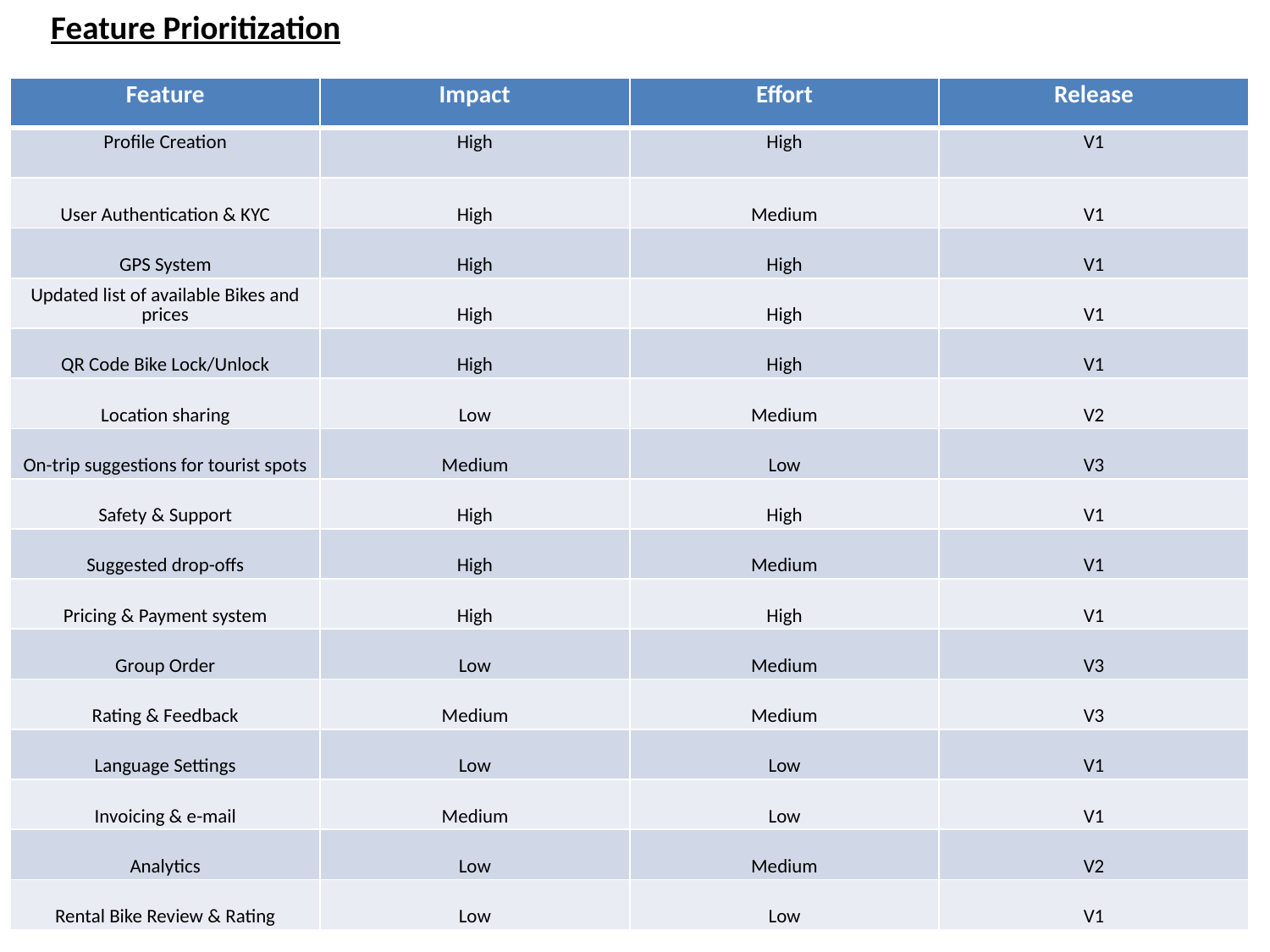

# Feature Prioritization
| Feature | Impact | Effort | Release |
| --- | --- | --- | --- |
| Profile Creation | High | High | V1 |
| User Authentication & KYC | High | Medium | V1 |
| GPS System | High | High | V1 |
| Updated list of available Bikes and prices | High | High | V1 |
| QR Code Bike Lock/Unlock | High | High | V1 |
| Location sharing | Low | Medium | V2 |
| On-trip suggestions for tourist spots | Medium | Low | V3 |
| Safety & Support | High | High | V1 |
| Suggested drop-offs | High | Medium | V1 |
| Pricing & Payment system | High | High | V1 |
| Group Order | Low | Medium | V3 |
| Rating & Feedback | Medium | Medium | V3 |
| Language Settings | Low | Low | V1 |
| Invoicing & e-mail | Medium | Low | V1 |
| Analytics | Low | Medium | V2 |
| Rental Bike Review & Rating | Low | Low | V1 |